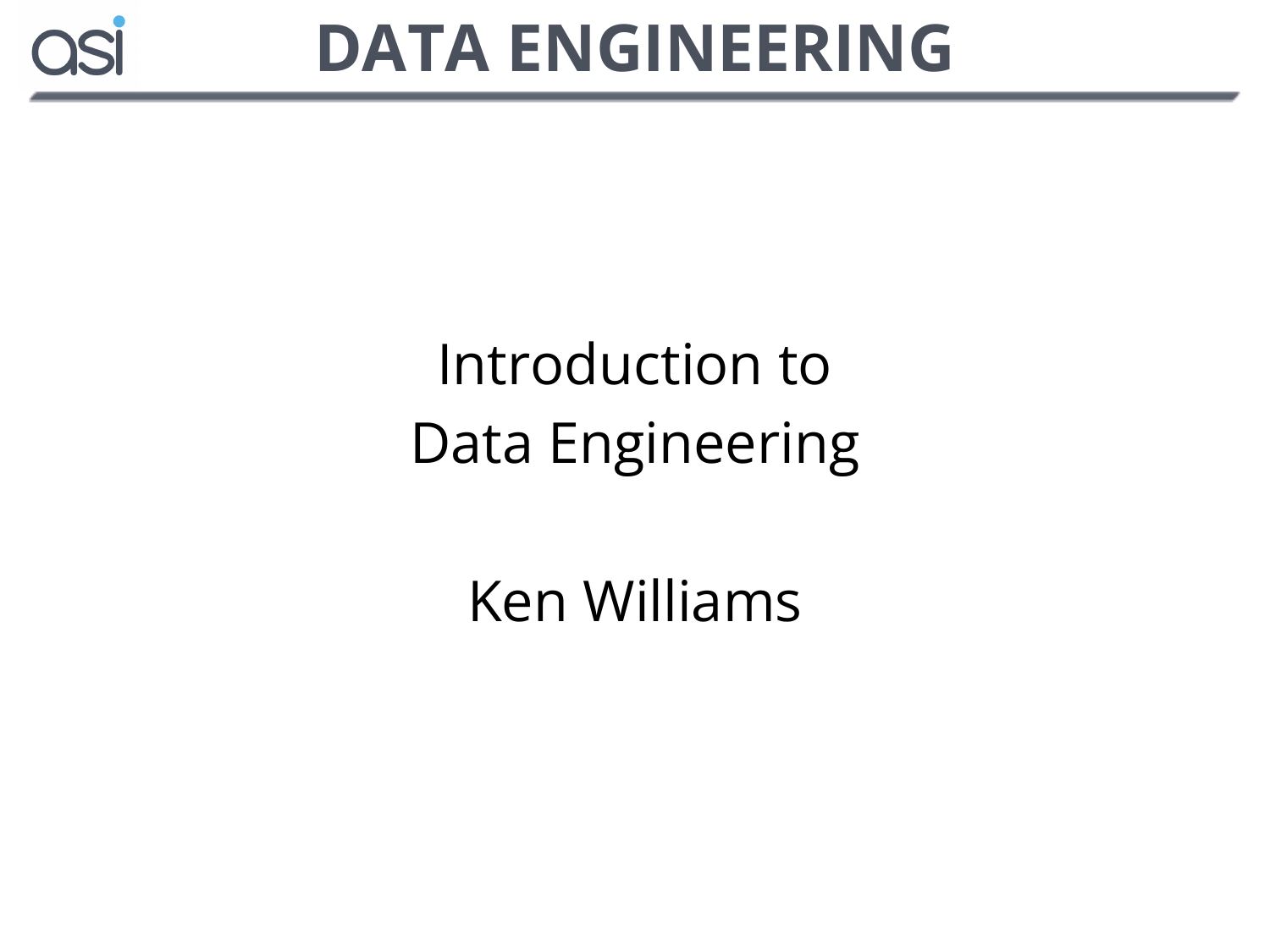

# DATA ENGINEERING

 Introduction to
Data Engineering

Ken Williams